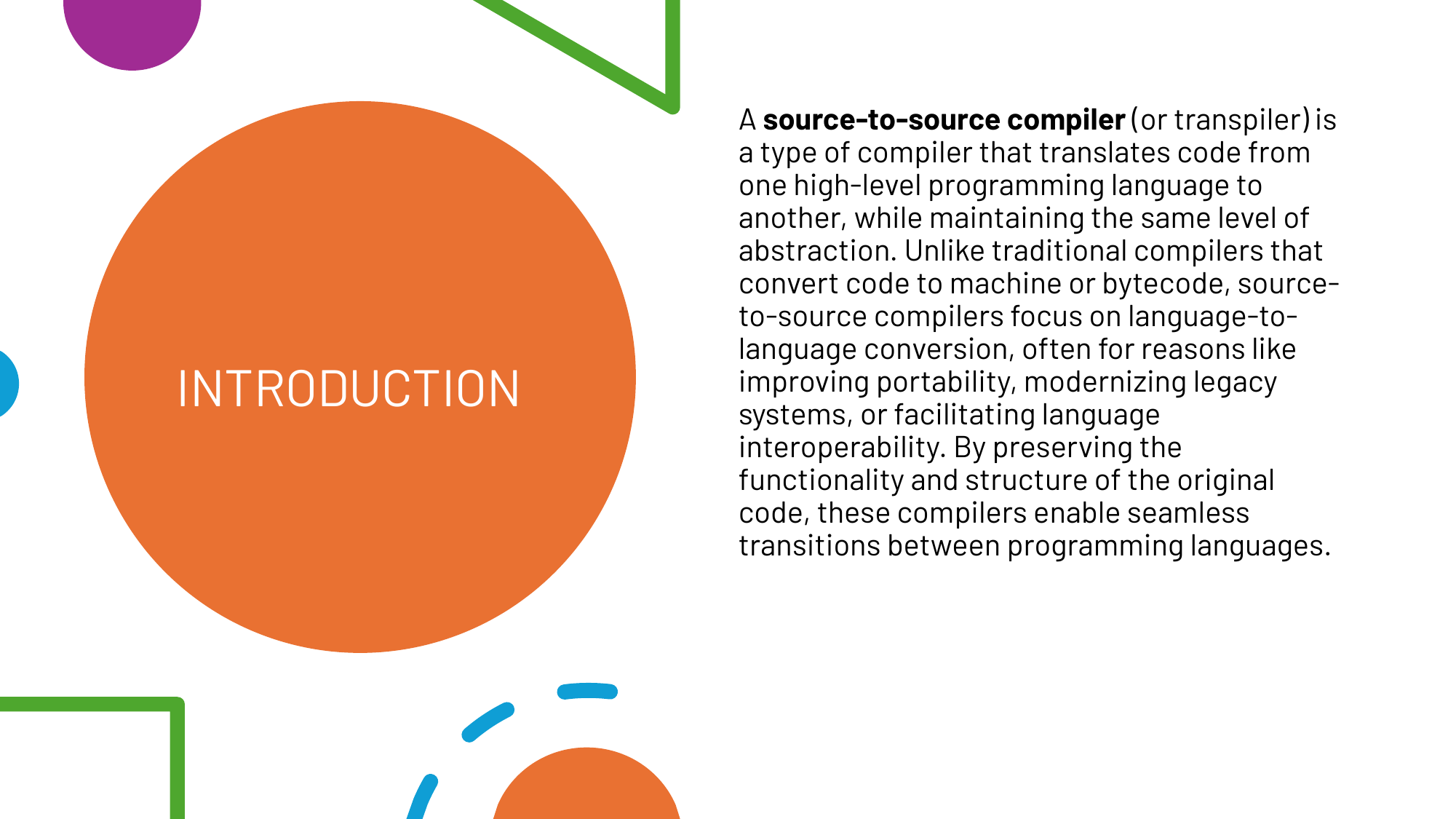

A source-to-source compiler (or transpiler) is a type of compiler that translates code from one high-level programming language to another, while maintaining the same level of abstraction. Unlike traditional compilers that convert code to machine or bytecode, source-to-source compilers focus on language-to-language conversion, often for reasons like improving portability, modernizing legacy systems, or facilitating language interoperability. By preserving the functionality and structure of the original code, these compilers enable seamless transitions between programming languages.

# INTRODUCTION